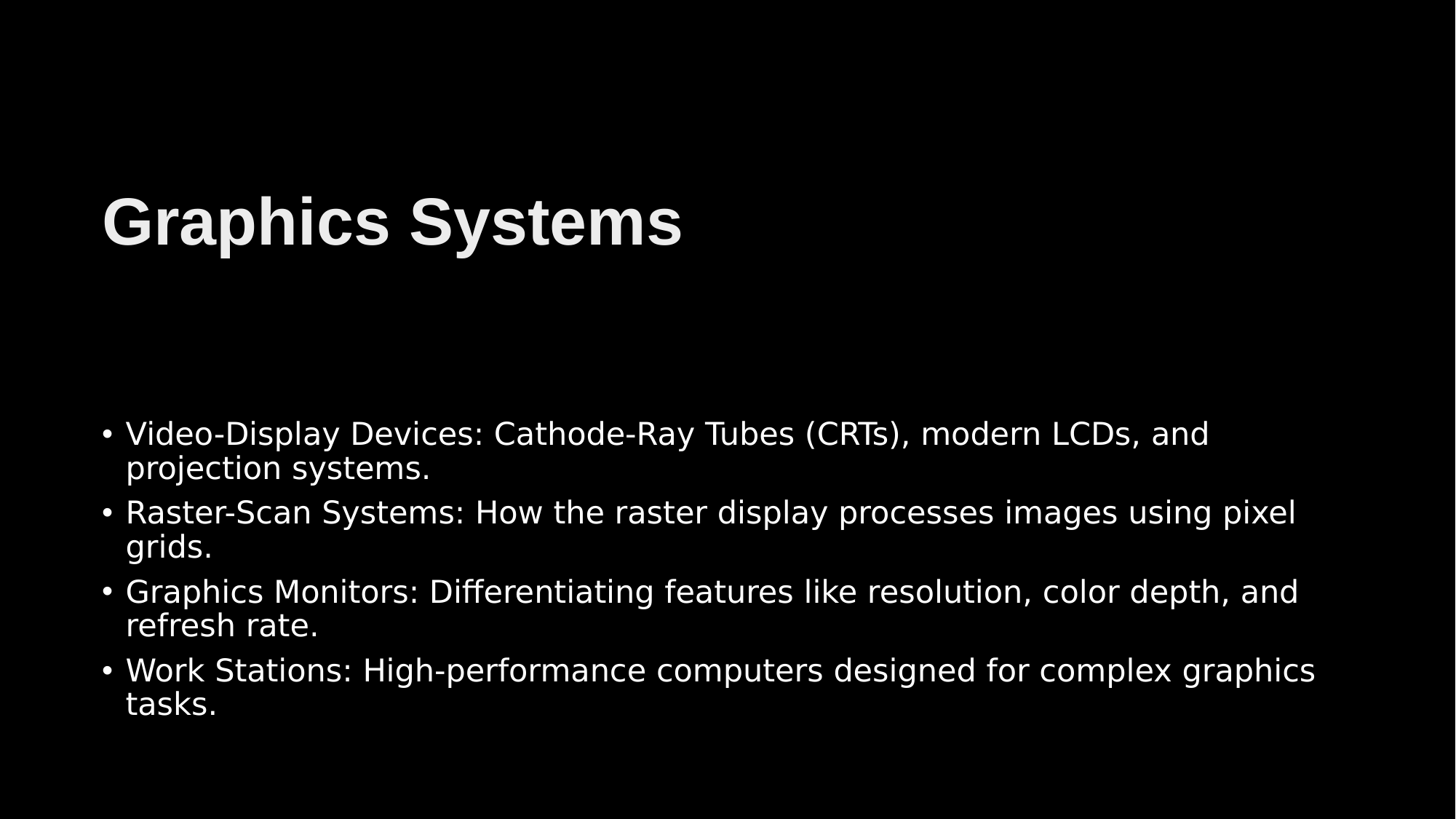

# Graphics Systems

Video-Display Devices: Cathode-Ray Tubes (CRTs), modern LCDs, and projection systems.
Raster-Scan Systems: How the raster display processes images using pixel grids.
Graphics Monitors: Differentiating features like resolution, color depth, and refresh rate.
Work Stations: High-performance computers designed for complex graphics tasks.